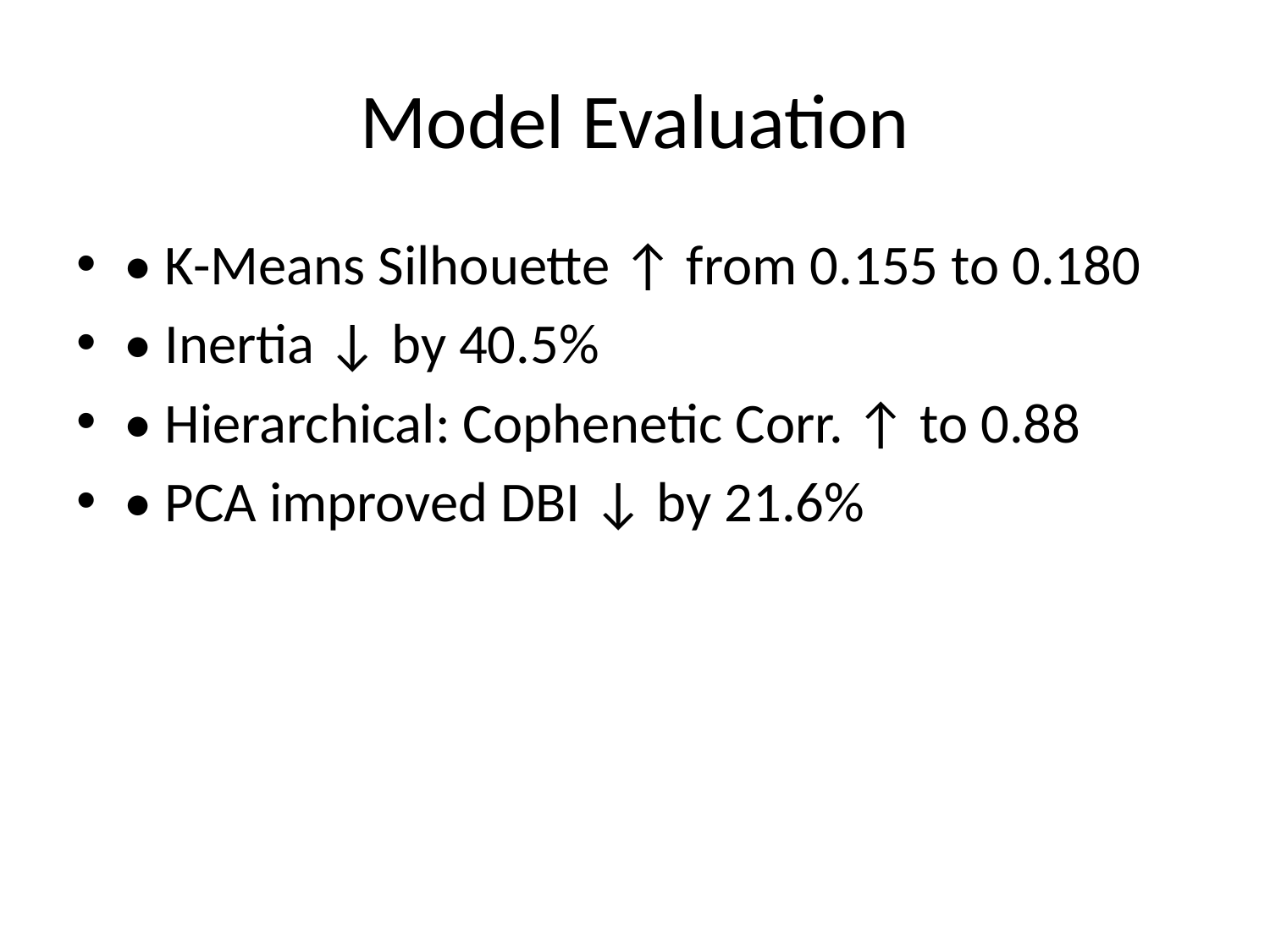

# Model Evaluation
• K-Means Silhouette ↑ from 0.155 to 0.180
• Inertia ↓ by 40.5%
• Hierarchical: Cophenetic Corr. ↑ to 0.88
• PCA improved DBI ↓ by 21.6%